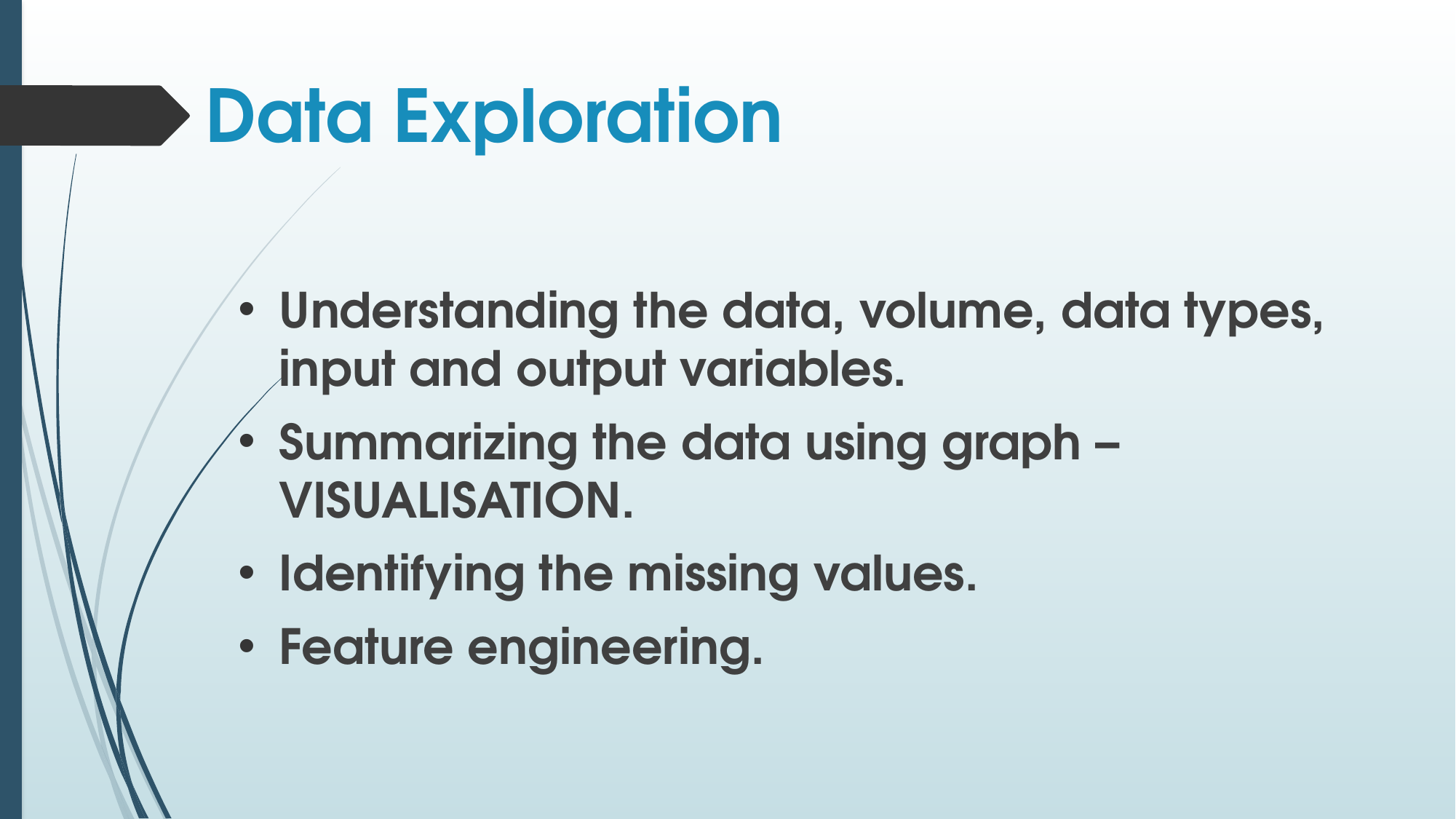

# Data Exploration

Understanding the data, volume, data types, input and output variables.
Summarizing the data using graph – VISUALISATION.
Identifying the missing values.
Feature engineering.